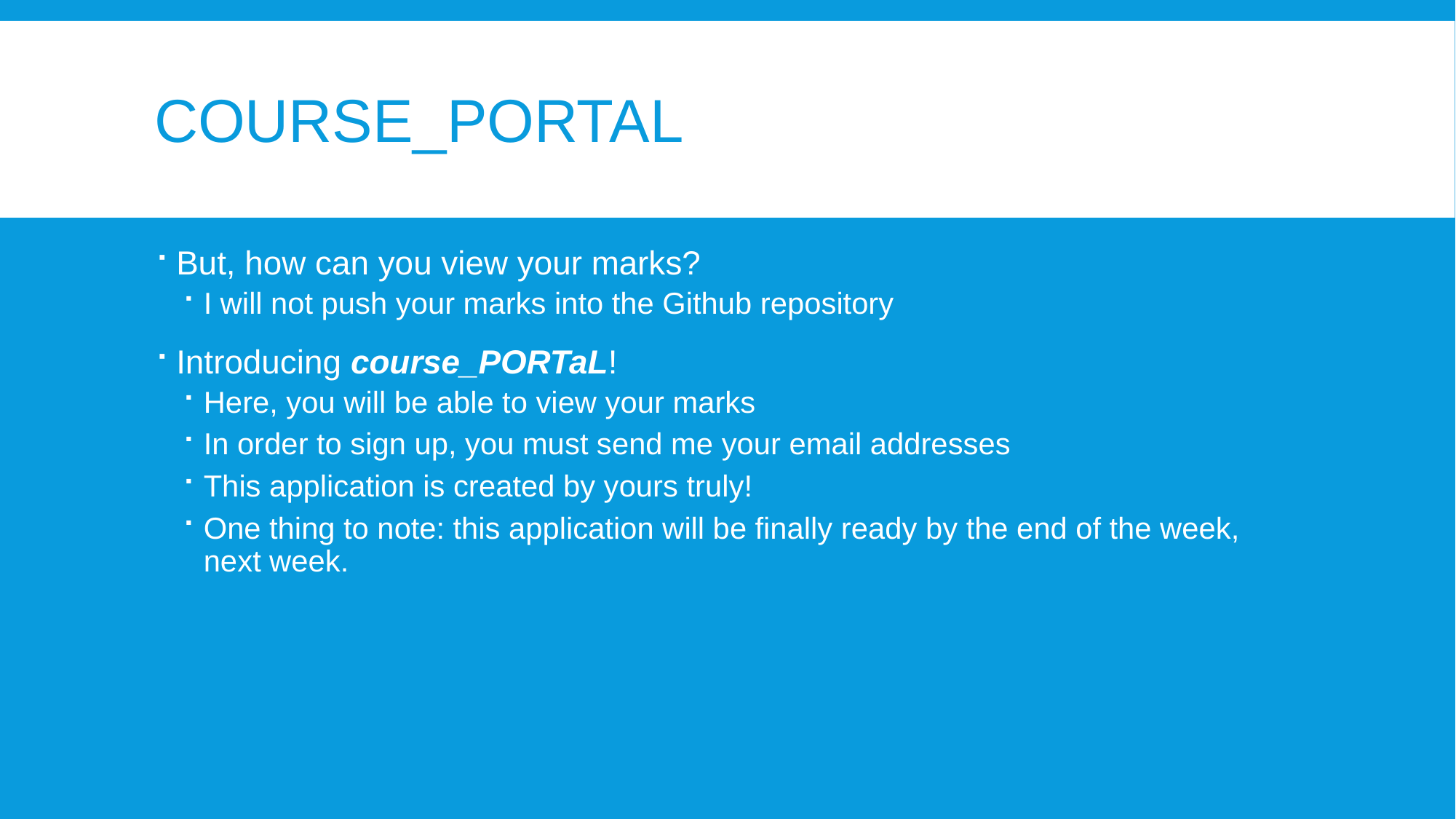

# Course_PORTAL
But, how can you view your marks?
I will not push your marks into the Github repository
Introducing course_PORTaL!
Here, you will be able to view your marks
In order to sign up, you must send me your email addresses
This application is created by yours truly!
One thing to note: this application will be finally ready by the end of the week, next week.